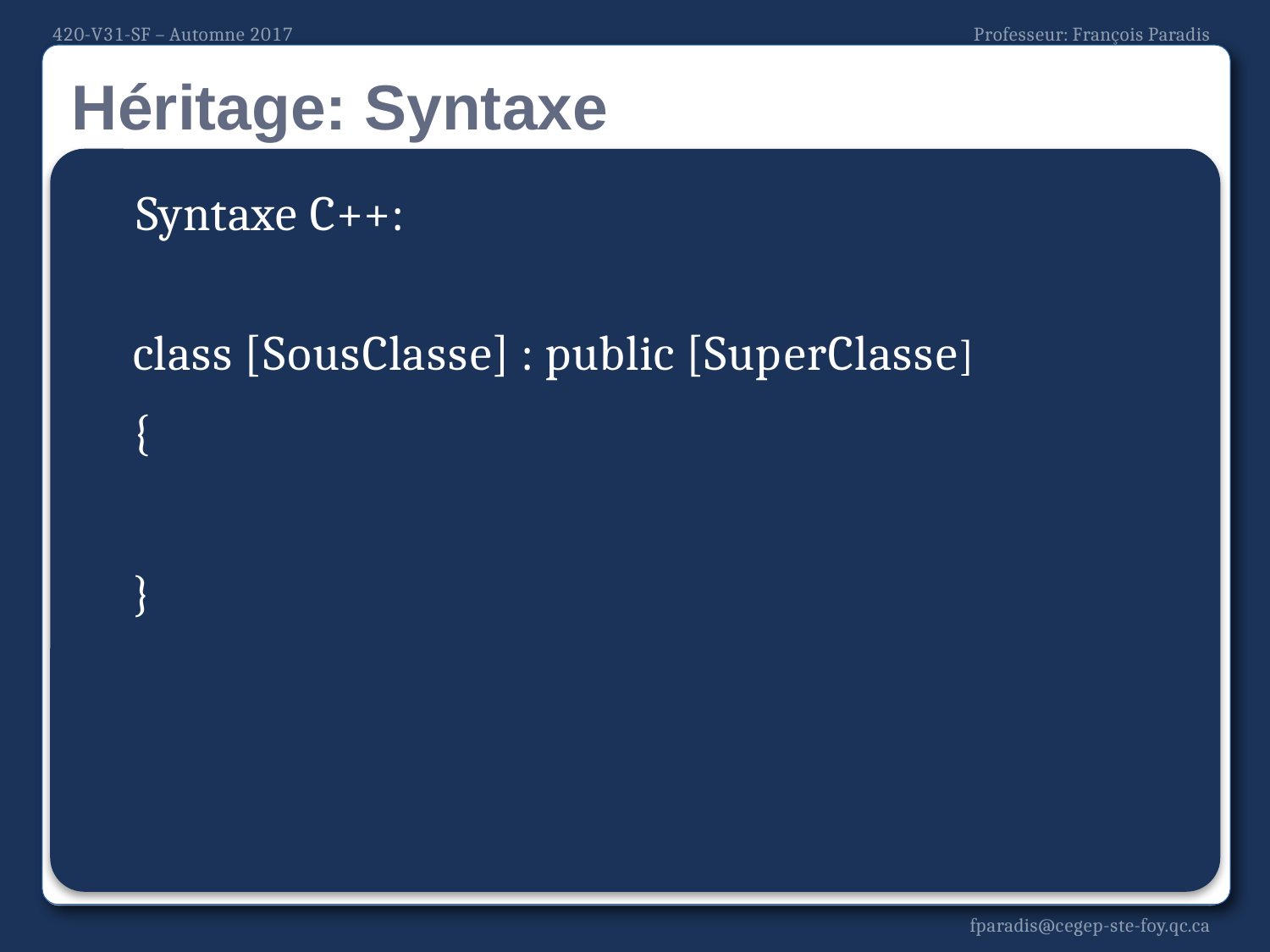

# Héritage: Syntaxe
Syntaxe C++:
class [SousClasse] : public [SuperClasse]
	{

	}